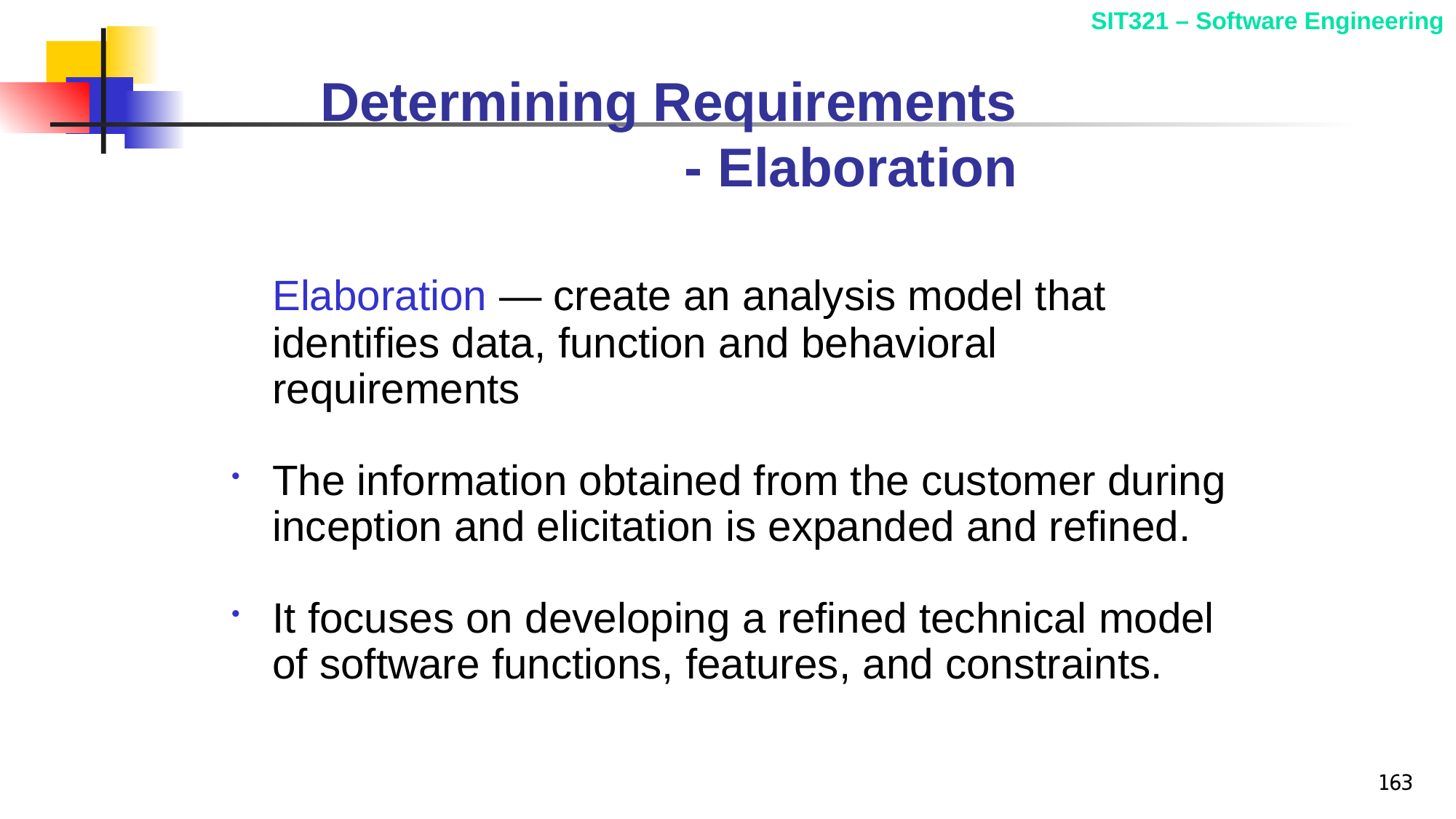

# Determining Requirements - Elaboration
	Elaboration — create an analysis model that identifies data, function and behavioral requirements

The information obtained from the customer during inception and elicitation is expanded and refined.

It focuses on developing a refined technical model of software functions, features, and constraints.
163